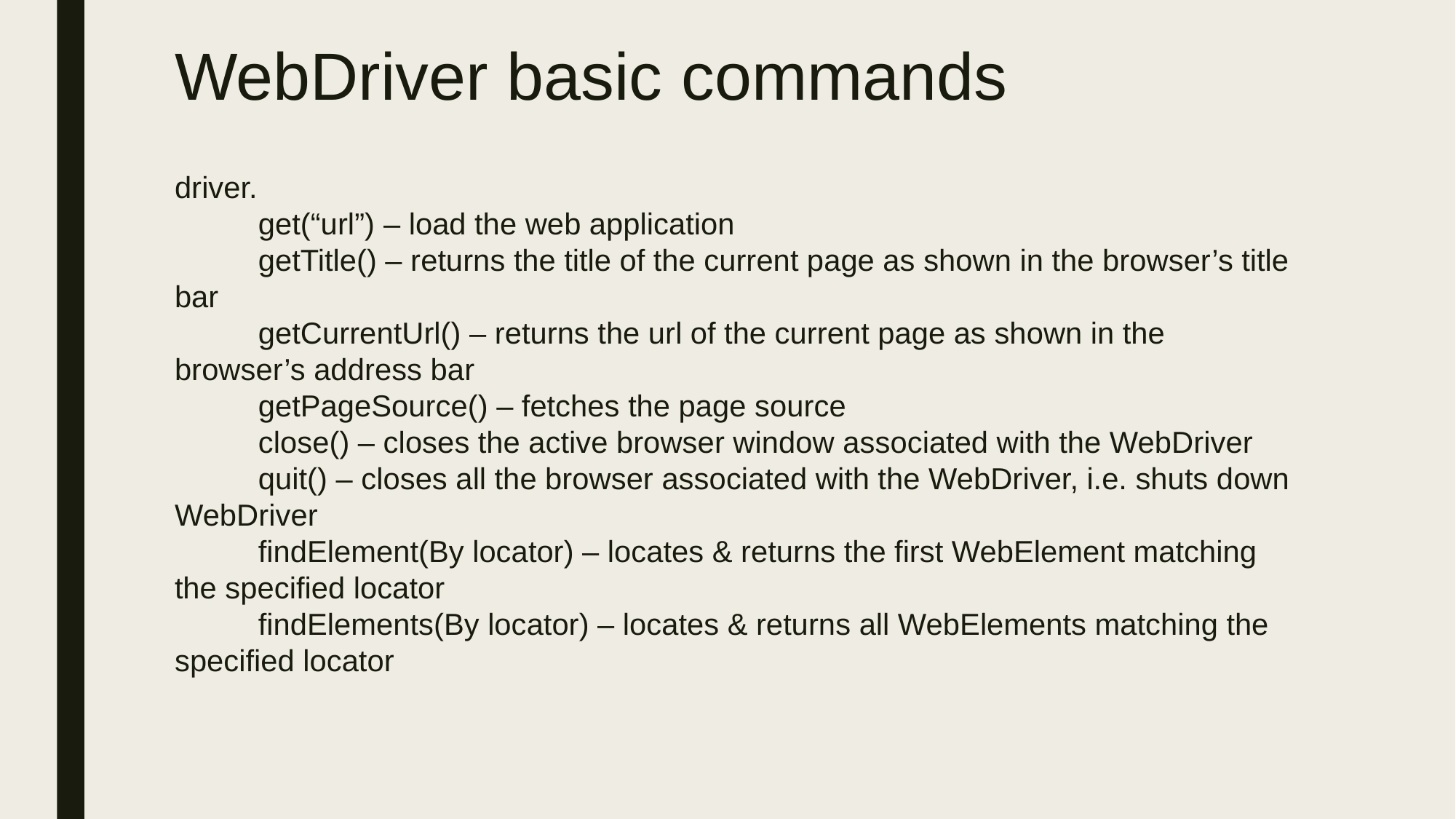

# WebDriver basic commands
driver.
          get(“url”) – load the web application
          getTitle() – returns the title of the current page as shown in the browser’s title bar
          getCurrentUrl() – returns the url of the current page as shown in the browser’s address bar
          getPageSource() – fetches the page source
          close() – closes the active browser window associated with the WebDriver
          quit() – closes all the browser associated with the WebDriver, i.e. shuts down WebDriver
          findElement(By locator) – locates & returns the first WebElement matching the specified locator
          findElements(By locator) – locates & returns all WebElements matching the specified locator